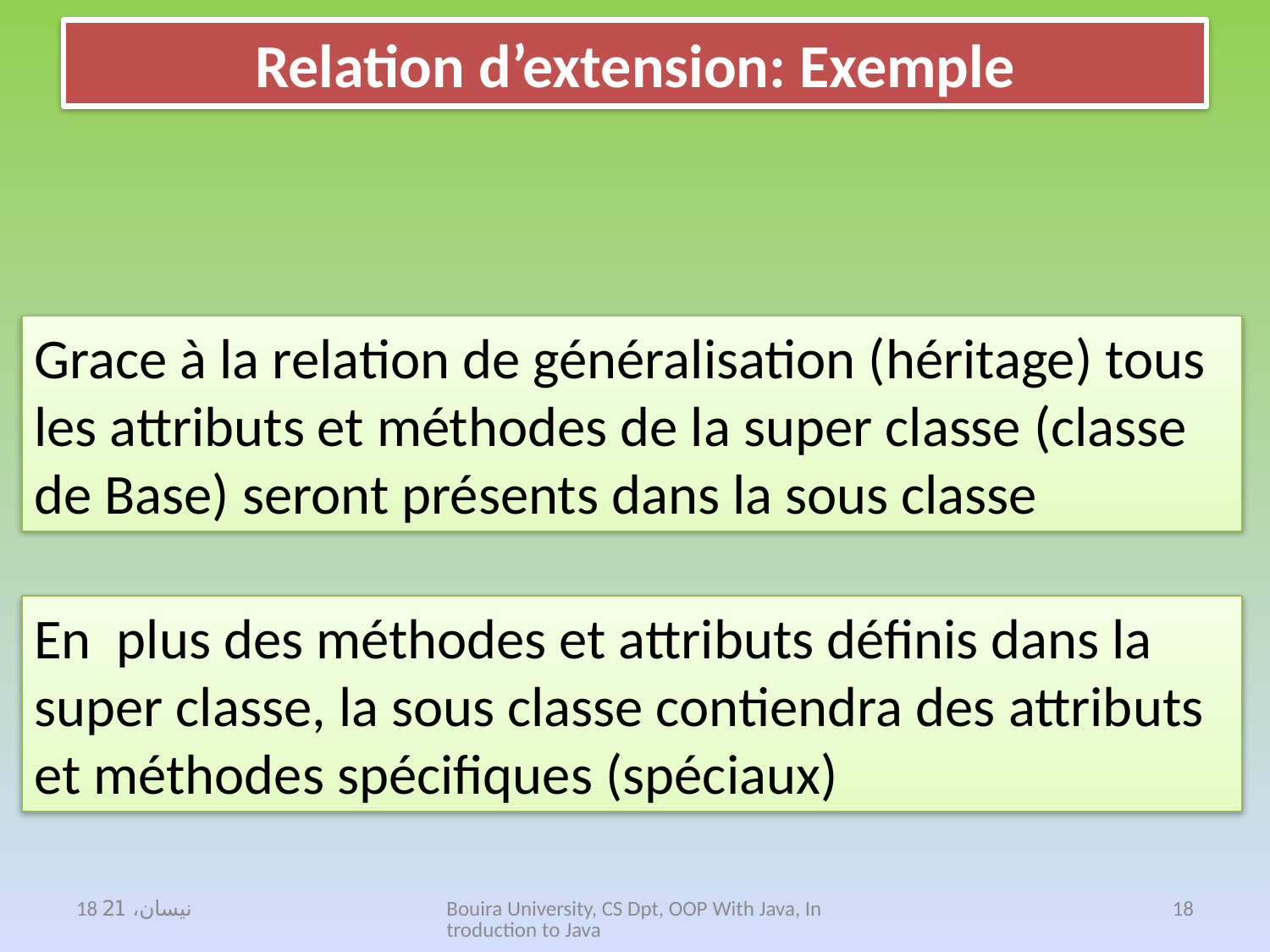

# Relation d’extension: Exemple
Grace à la relation de généralisation (héritage) tous les attributs et méthodes de la super classe (classe de Base) seront présents dans la sous classe
En  plus des méthodes et attributs définis dans la super classe, la sous classe contiendra des attributs et méthodes spécifiques (spéciaux)
18 نيسان، 21
Bouira University, CS Dpt, OOP With Java, Introduction to Java
18